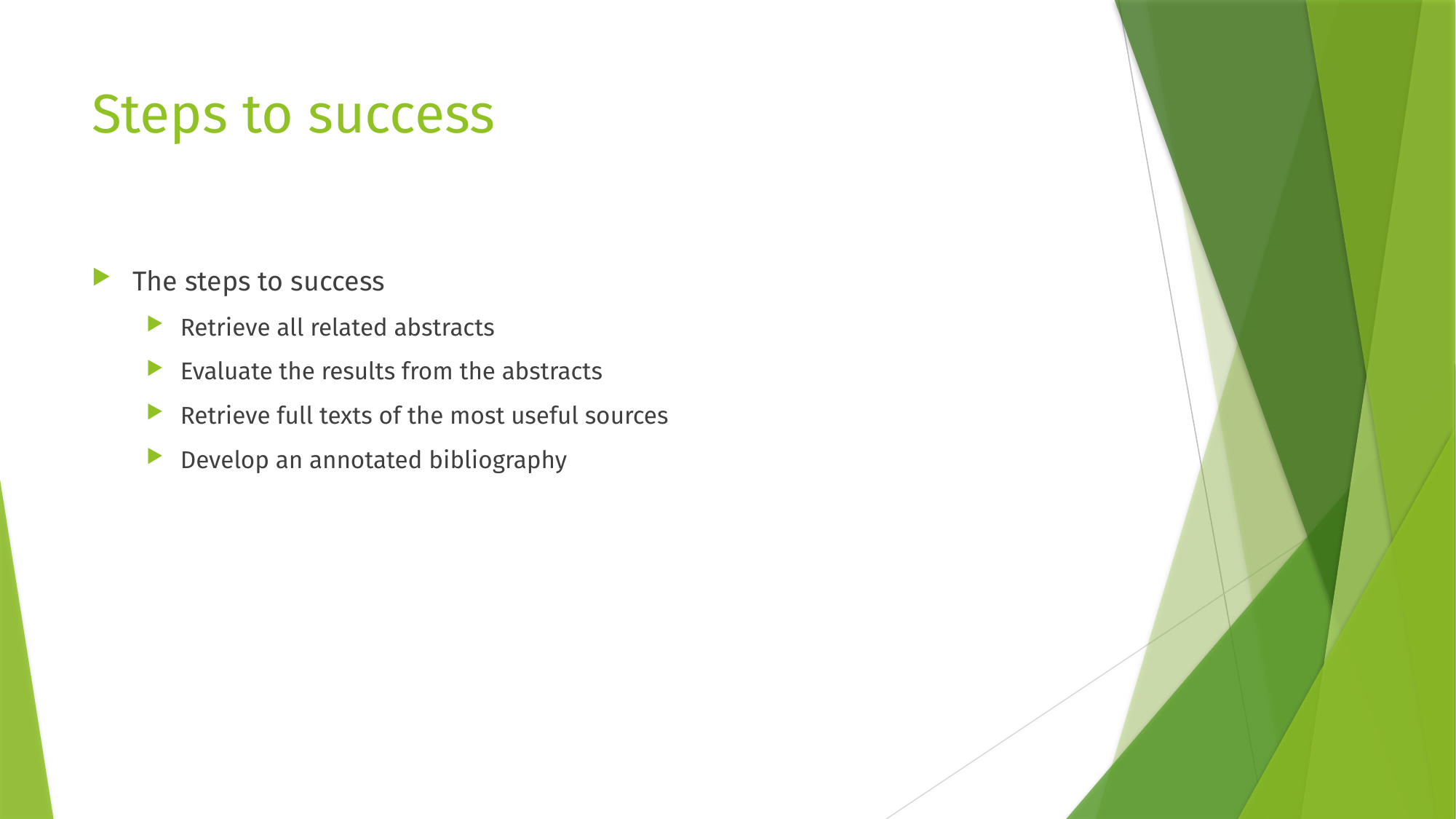

# Steps to success
The steps to success
Retrieve all related abstracts
Evaluate the results from the abstracts
Retrieve full texts of the most useful sources
Develop an annotated bibliography